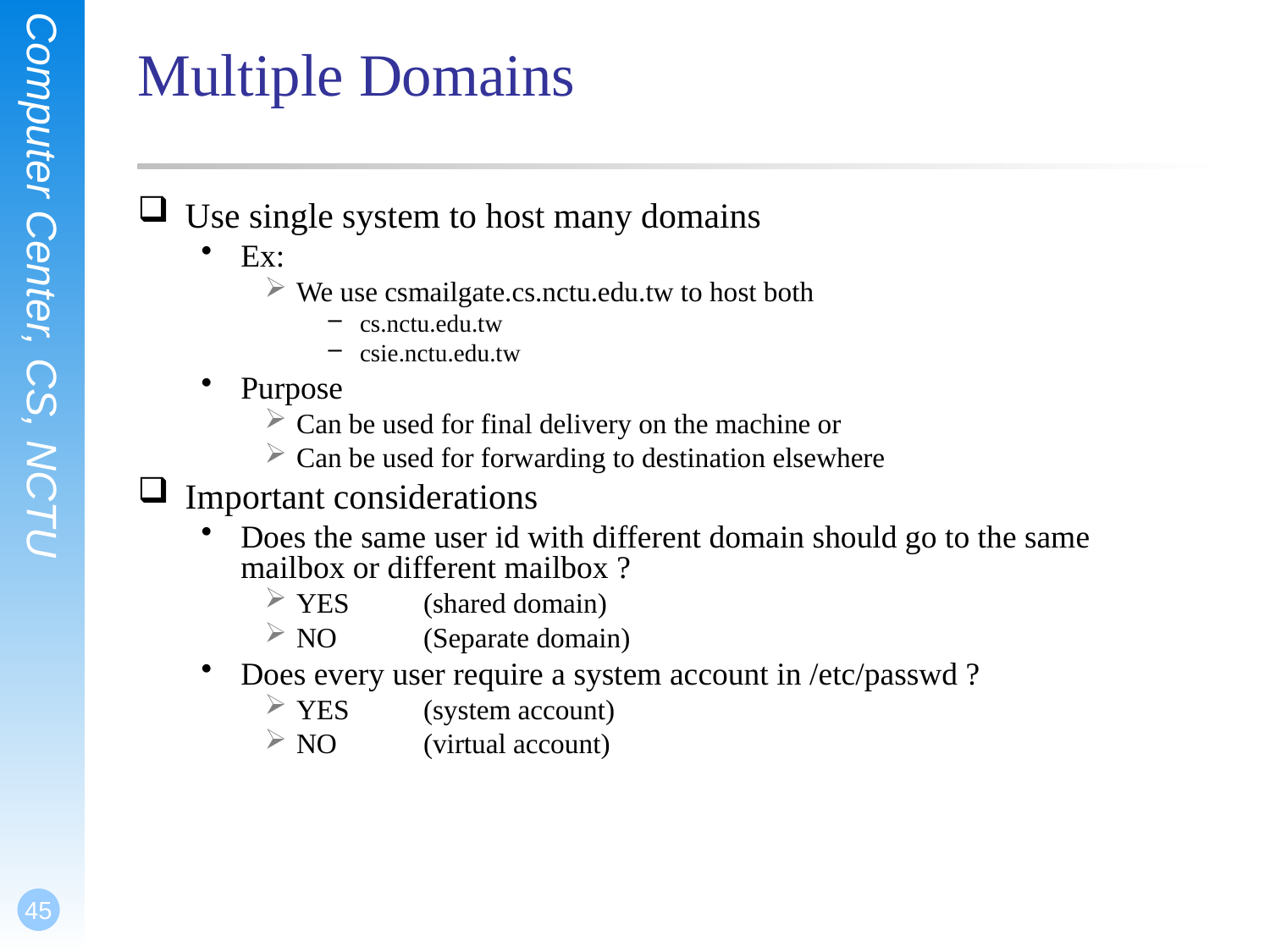

# Multiple Domains
Use single system to host many domains
Ex:
We use csmailgate.cs.nctu.edu.tw to host both
cs.nctu.edu.tw
csie.nctu.edu.tw
Purpose
Can be used for final delivery on the machine or
Can be used for forwarding to destination elsewhere
Important considerations
Does the same user id with different domain should go to the same mailbox or different mailbox ?
YES	(shared domain)
NO	(Separate domain)
Does every user require a system account in /etc/passwd ?
YES 	(system account)
NO	(virtual account)